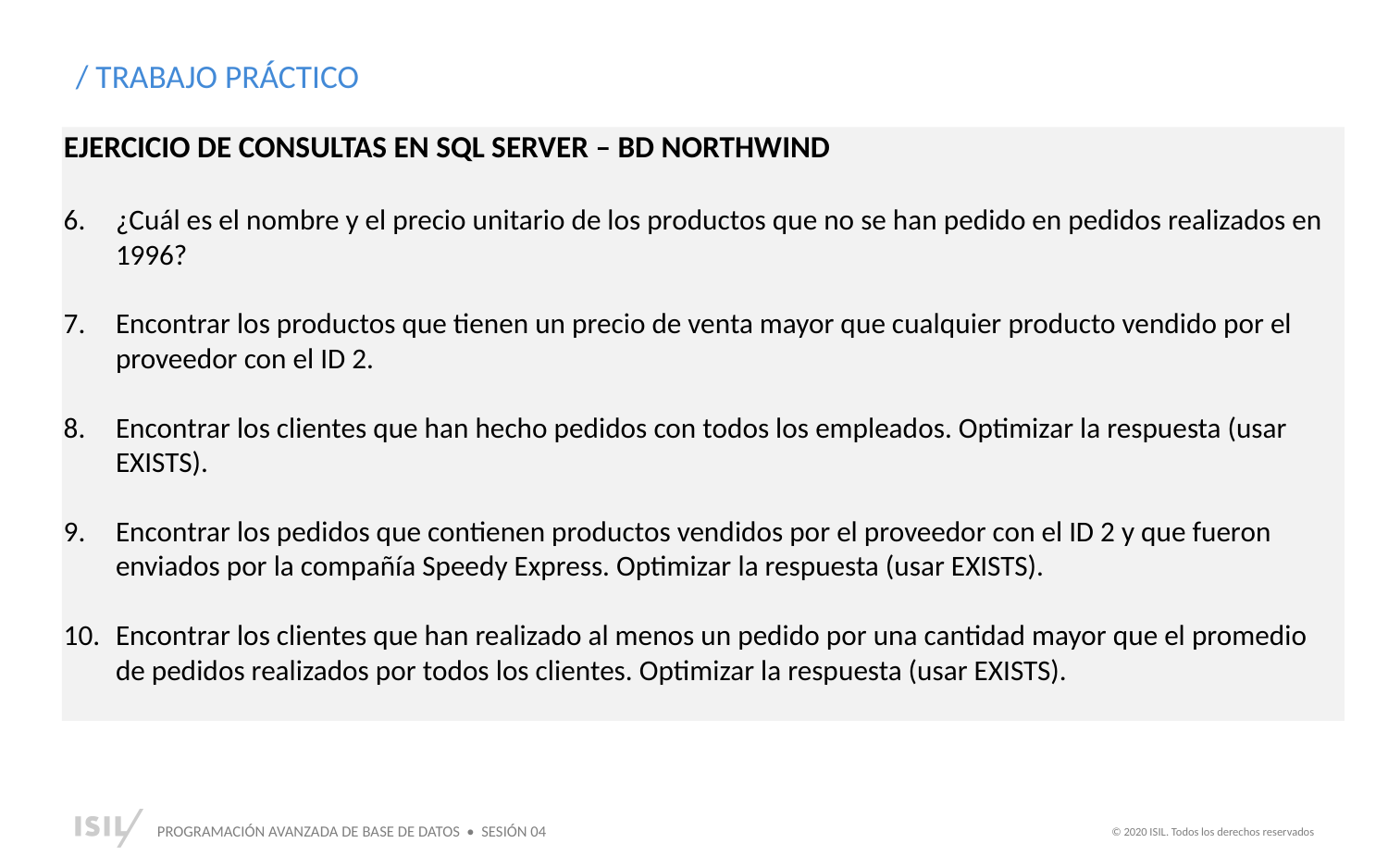

/ TRABAJO PRÁCTICO
EJERCICIO DE CONSULTAS EN SQL SERVER – BD NORTHWIND

¿Cuál es el nombre y el precio unitario de los productos que no se han pedido en pedidos realizados en 1996?

Encontrar los productos que tienen un precio de venta mayor que cualquier producto vendido por el proveedor con el ID 2.

Encontrar los clientes que han hecho pedidos con todos los empleados. Optimizar la respuesta (usar EXISTS).

Encontrar los pedidos que contienen productos vendidos por el proveedor con el ID 2 y que fueron enviados por la compañía Speedy Express. Optimizar la respuesta (usar EXISTS).

Encontrar los clientes que han realizado al menos un pedido por una cantidad mayor que el promedio de pedidos realizados por todos los clientes. Optimizar la respuesta (usar EXISTS).